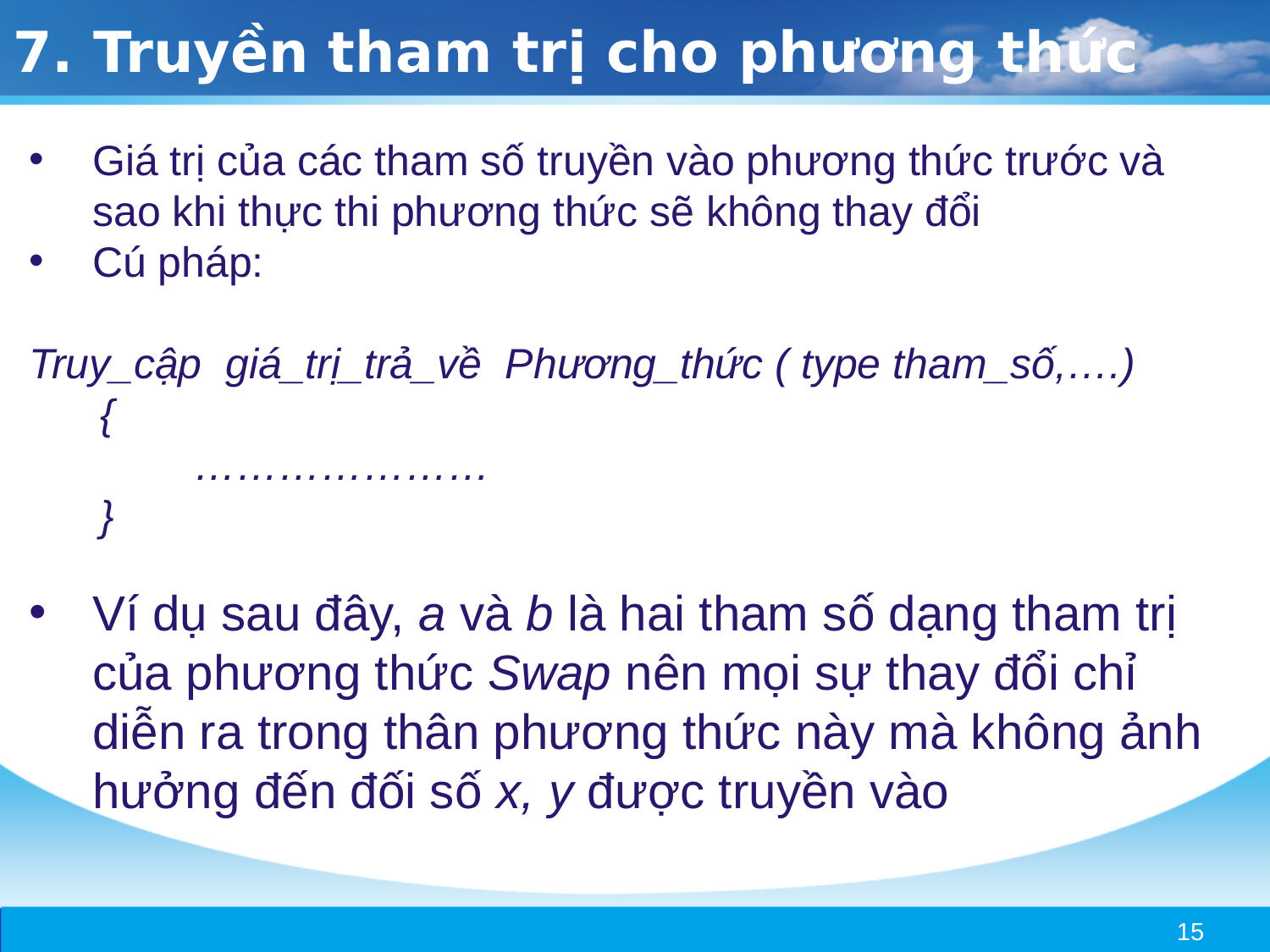

7. Truyền tham trị cho phương thức
Giá trị của các tham số truyền vào phương thức trước và sao khi thực thi phương thức sẽ không thay đổi
Cú pháp:

Truy_cập  giá_trị_trả_về  Phương_thức ( type tham_số,….)
      {
              …………………
      }

Ví dụ sau đây, a và b là hai tham số dạng tham trị của phương thức Swap nên mọi sự thay đổi chỉ diễn ra trong thân phương thức này mà không ảnh hưởng đến đối số x, y được truyền vào
15